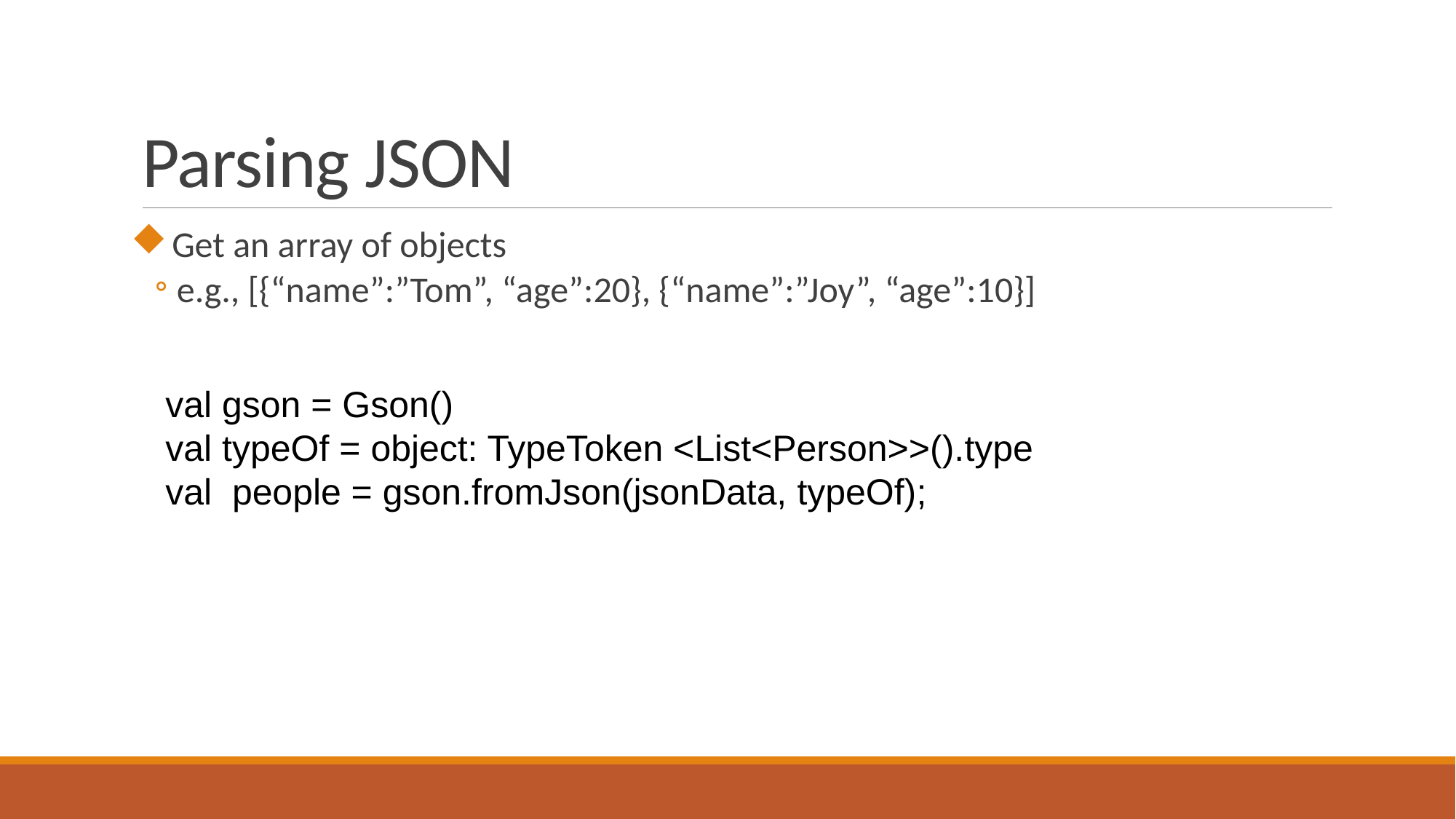

# Parsing JSON
Get an array of objects
e.g., [{“name”:”Tom”, “age”:20}, {“name”:”Joy”, “age”:10}]

val gson = Gson()
val typeOf = object: TypeToken <List<Person>>().type
val  people = gson.fromJson(jsonData, typeOf);